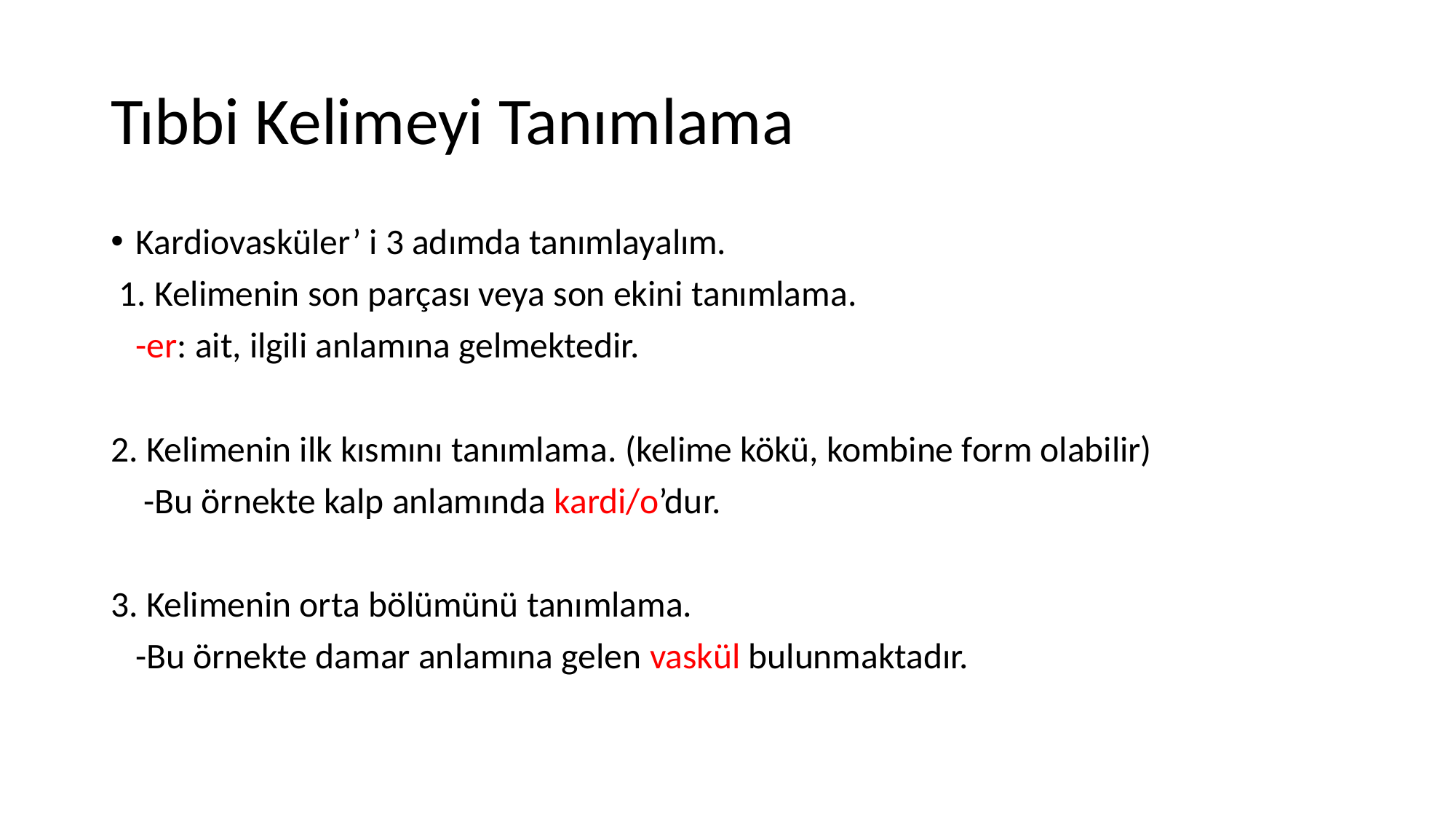

# Tıbbi Kelimeyi Tanımlama
Kardiovasküler’ i 3 adımda tanımlayalım.
 1. Kelimenin son parçası veya son ekini tanımlama.
   -er: ait, ilgili anlamına gelmektedir.

2. Kelimenin ilk kısmını tanımlama. (kelime kökü, kombine form olabilir)
    -Bu örnekte kalp anlamında kardi/o’dur.

3. Kelimenin orta bölümünü tanımlama.
   -Bu örnekte damar anlamına gelen vaskül bulunmaktadır.